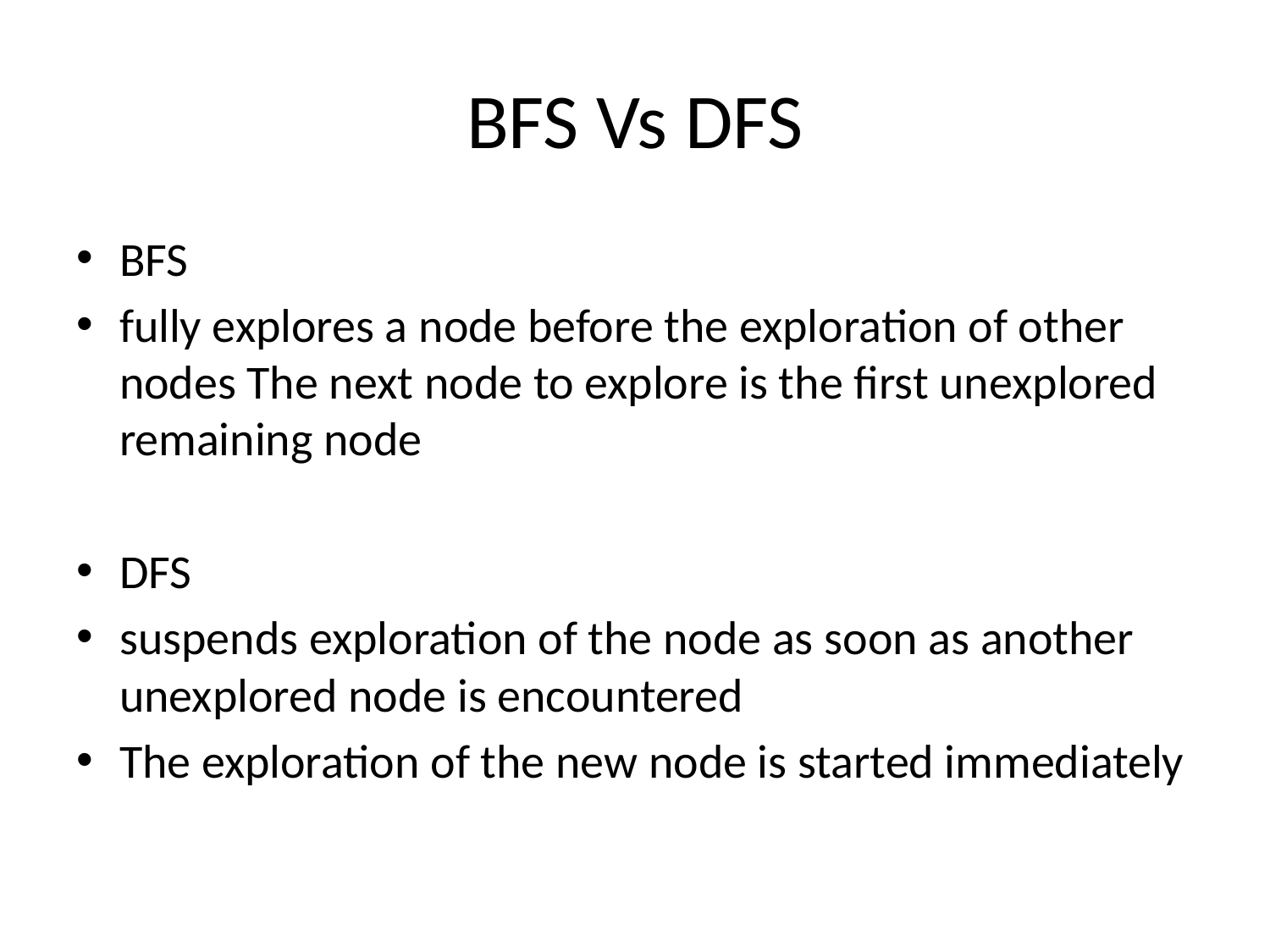

# BFS Vs DFS
BFS
fully explores a node before the exploration of other nodes The next node to explore is the first unexplored remaining node

DFS
suspends exploration of the node as soon as another unexplored node is encountered
The exploration of the new node is started immediately